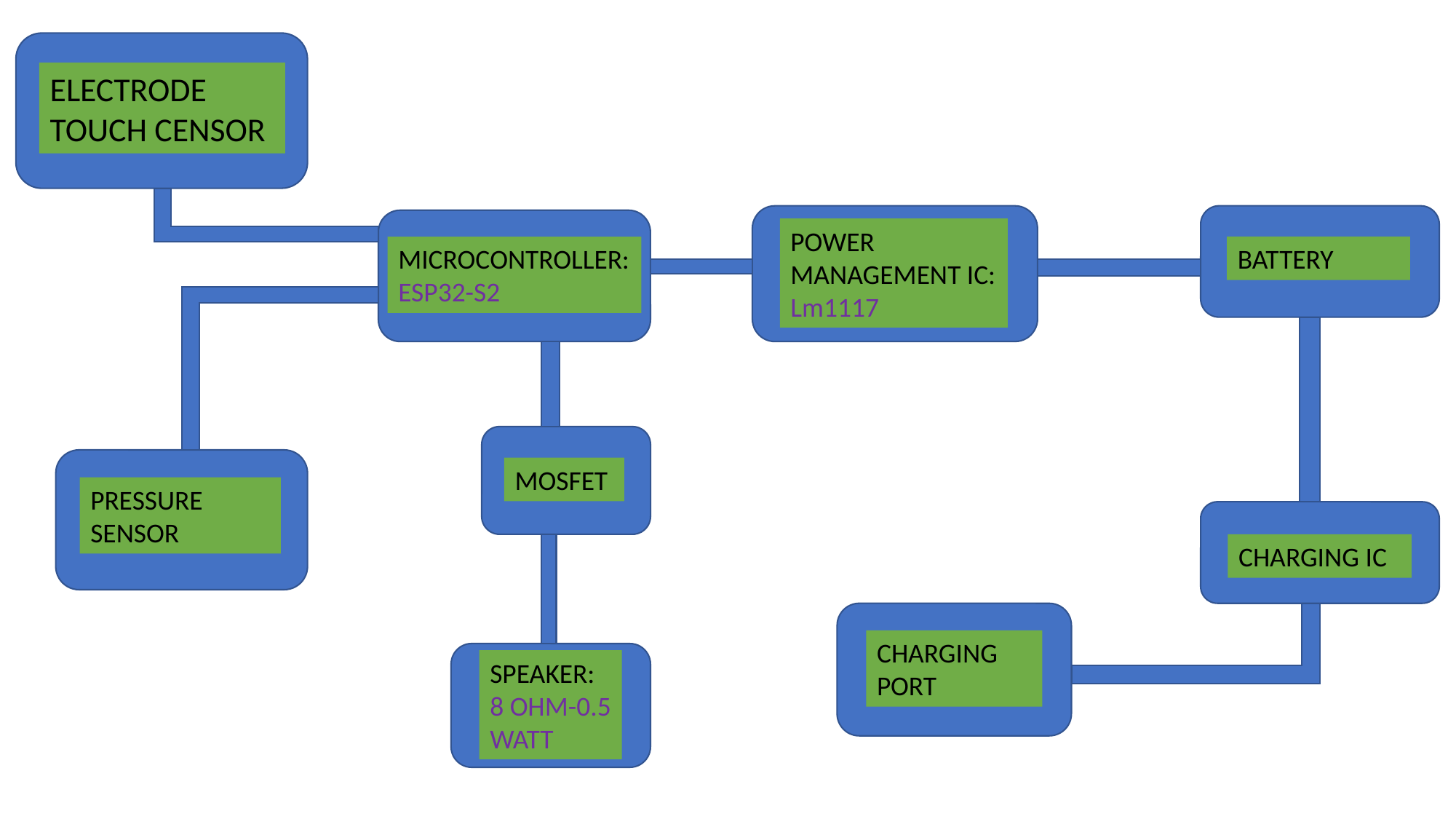

ELECTRODE
TOUCH CENSOR

POWER MANAGEMENT IC:
Lm1117
BATTERY
MICROCONTROLLER:
ESP32-S2

MOSFET
PRESSURE SENSOR

CHARGING IC

CHARGING PORT

SPEAKER:
8 OHM-0.5 WATT